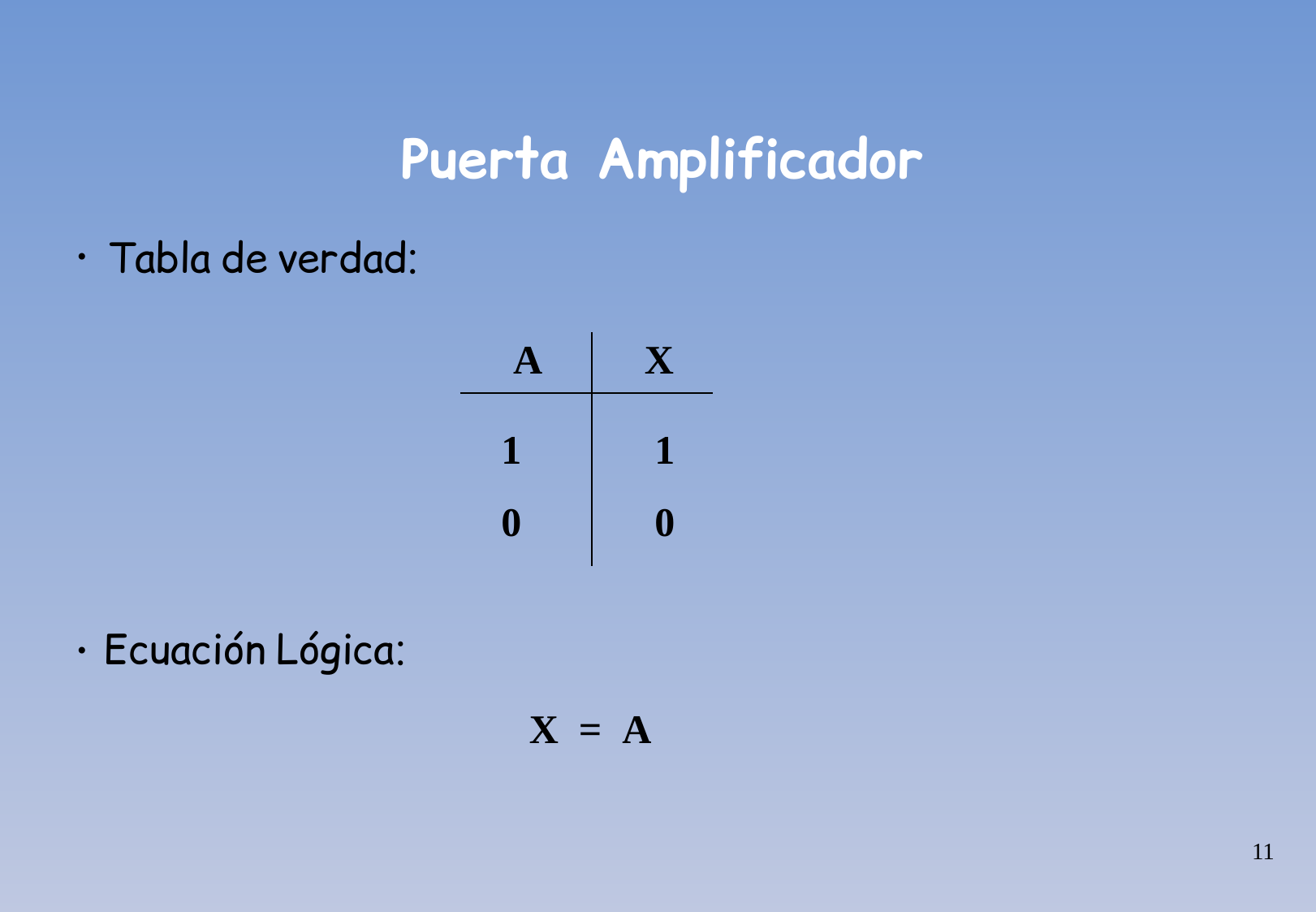

Puerta  Amplificador

Tabla de verdad:
•

	A

1

0
X

	1

	0

Ecuación Lógica:
•
X  =  A
11